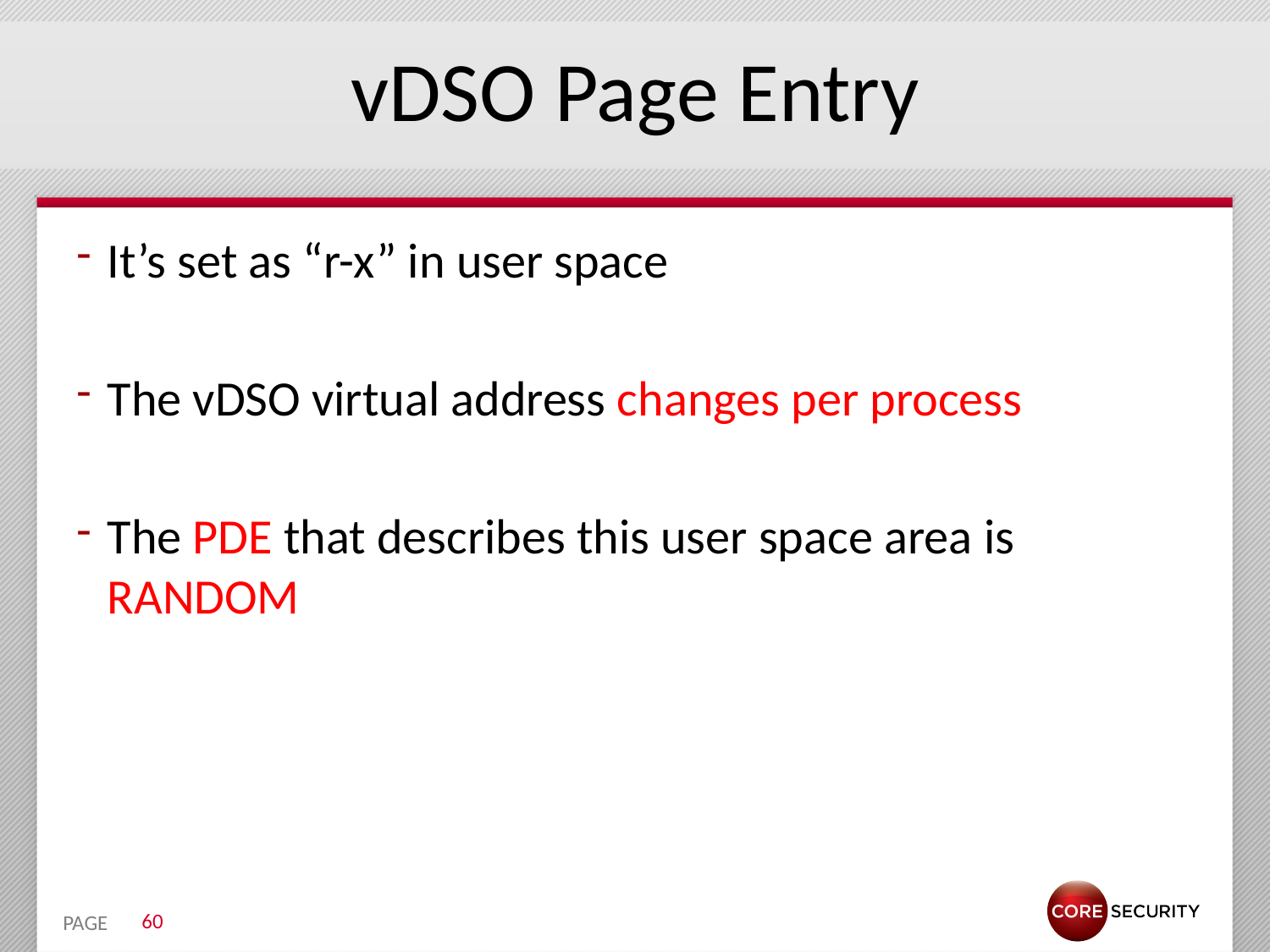

# vDSO Page Entry
It’s set as “r-x” in user space

The vDSO virtual address changes per process

The PDE that describes this user space area is RANDOM
60